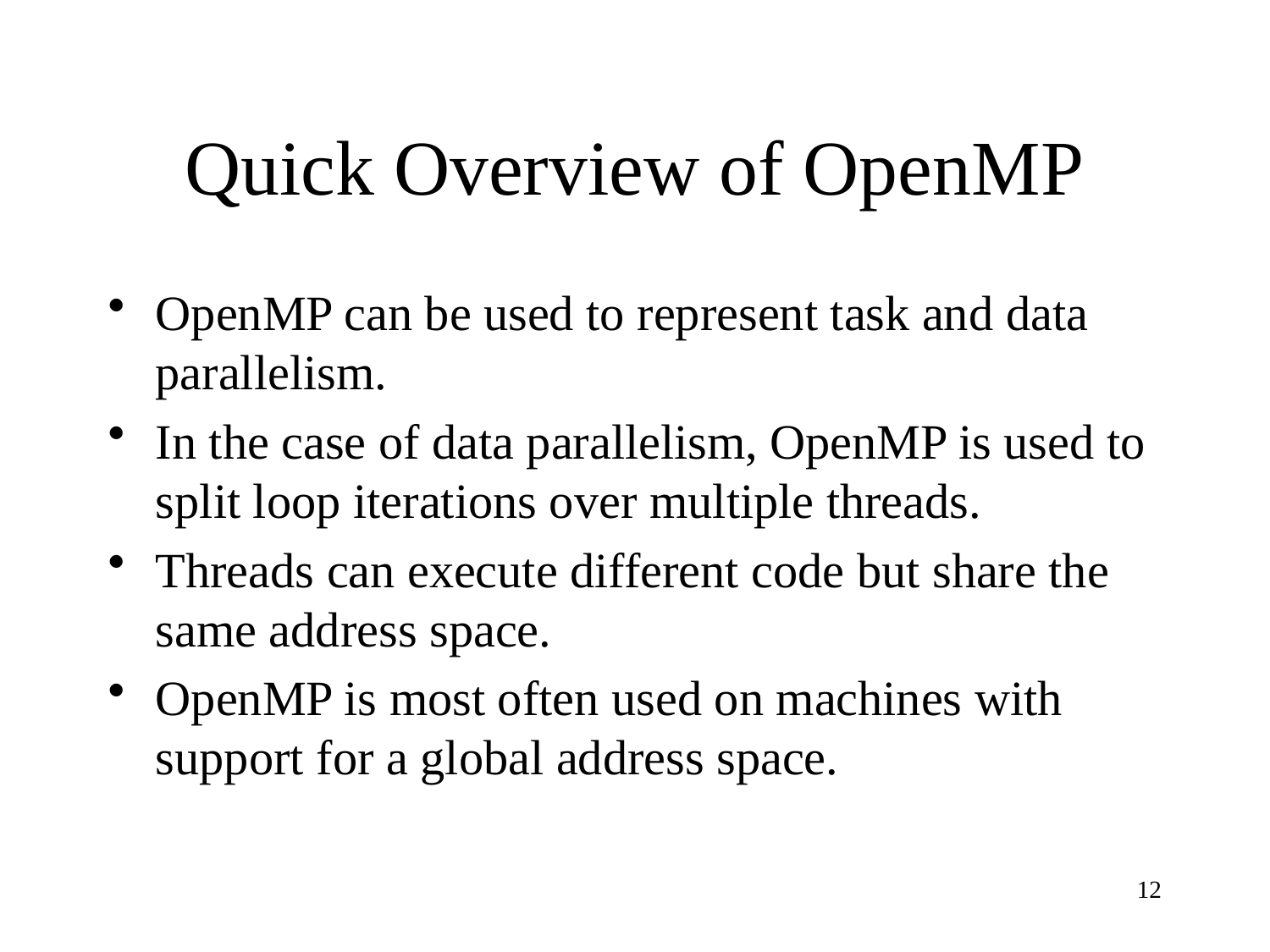

# Quick Overview of OpenMP
OpenMP can be used to represent task and data parallelism.
In the case of data parallelism, OpenMP is used to split loop iterations over multiple threads.
Threads can execute different code but share the same address space.
OpenMP is most often used on machines with support for a global address space.
12